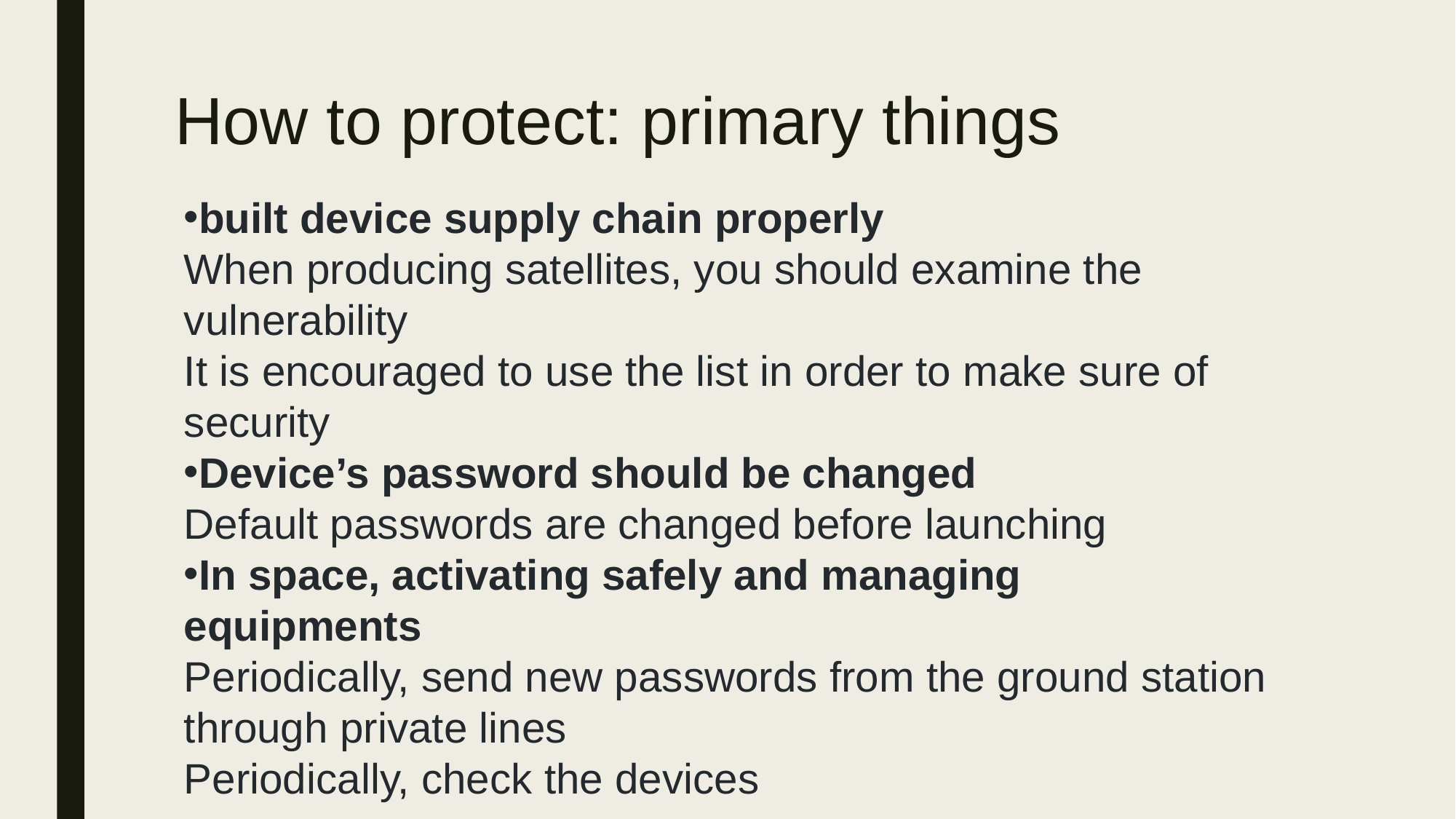

# How to protect: primary things
built device supply chain properly
When producing satellites, you should examine the vulnerability
It is encouraged to use the list in order to make sure of security
Device’s password should be changed
Default passwords are changed before launching
In space, activating safely and managing equipments
Periodically, send new passwords from the ground station through private lines
Periodically, check the devices